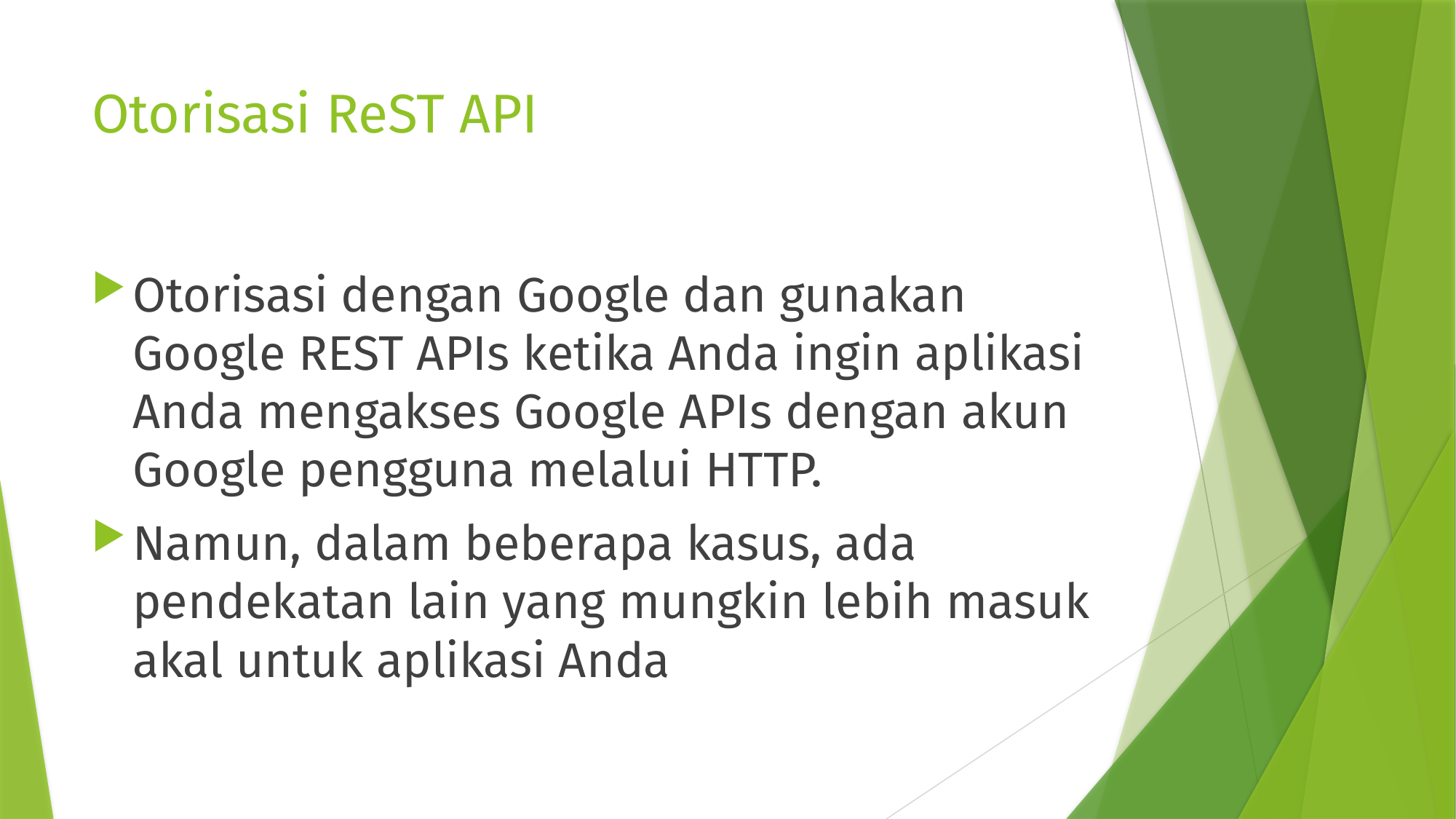

# Otorisasi ReST API
Otorisasi dengan Google dan gunakan Google REST APIs ketika Anda ingin aplikasi Anda mengakses Google APIs dengan akun Google pengguna melalui HTTP.
Namun, dalam beberapa kasus, ada pendekatan lain yang mungkin lebih masuk akal untuk aplikasi Anda